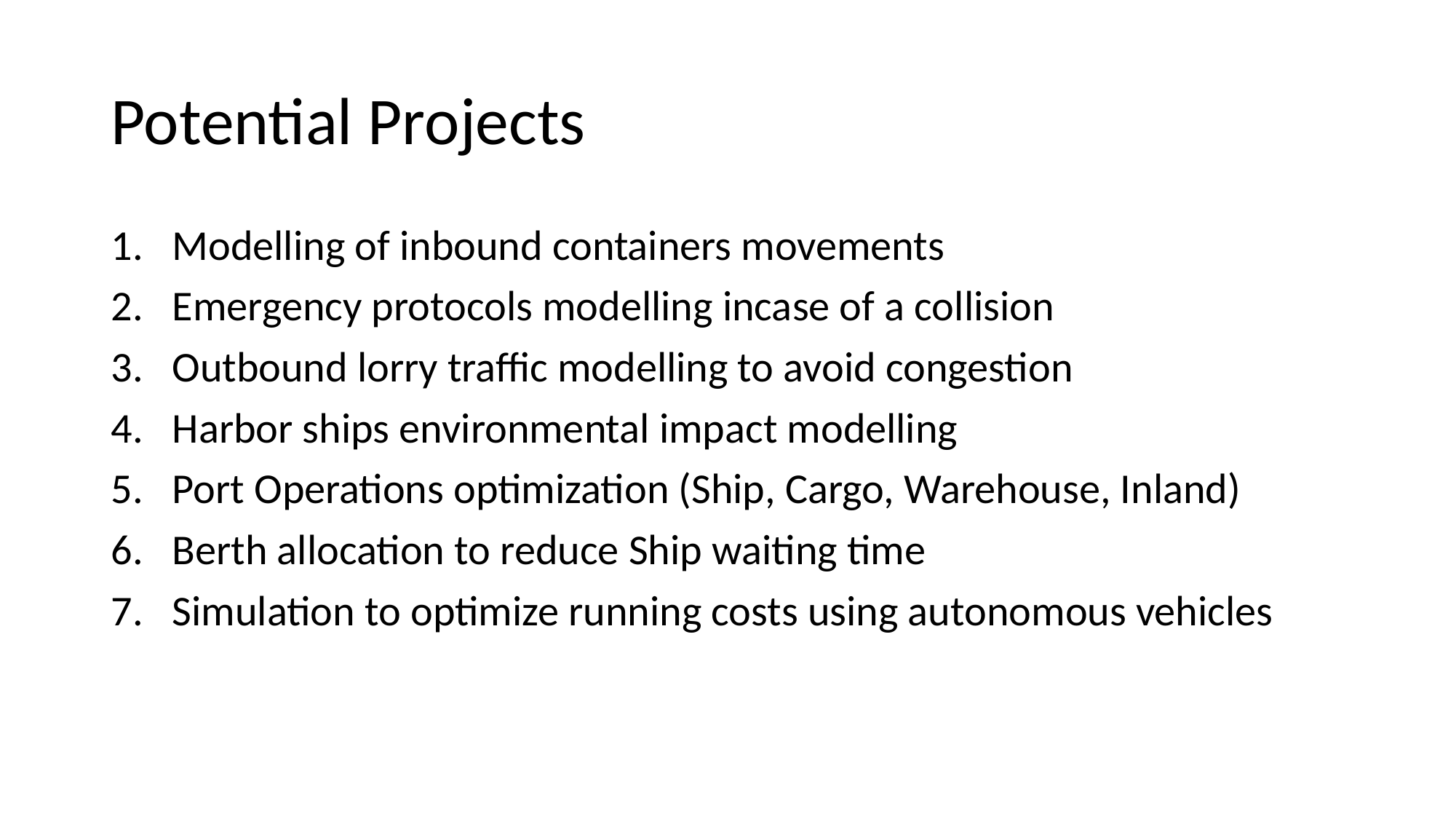

# Potential Projects
Modelling of inbound containers movements
Emergency protocols modelling incase of a collision
Outbound lorry traffic modelling to avoid congestion
Harbor ships environmental impact modelling
Port Operations optimization (Ship, Cargo, Warehouse, Inland)
Berth allocation to reduce Ship waiting time
Simulation to optimize running costs using autonomous vehicles